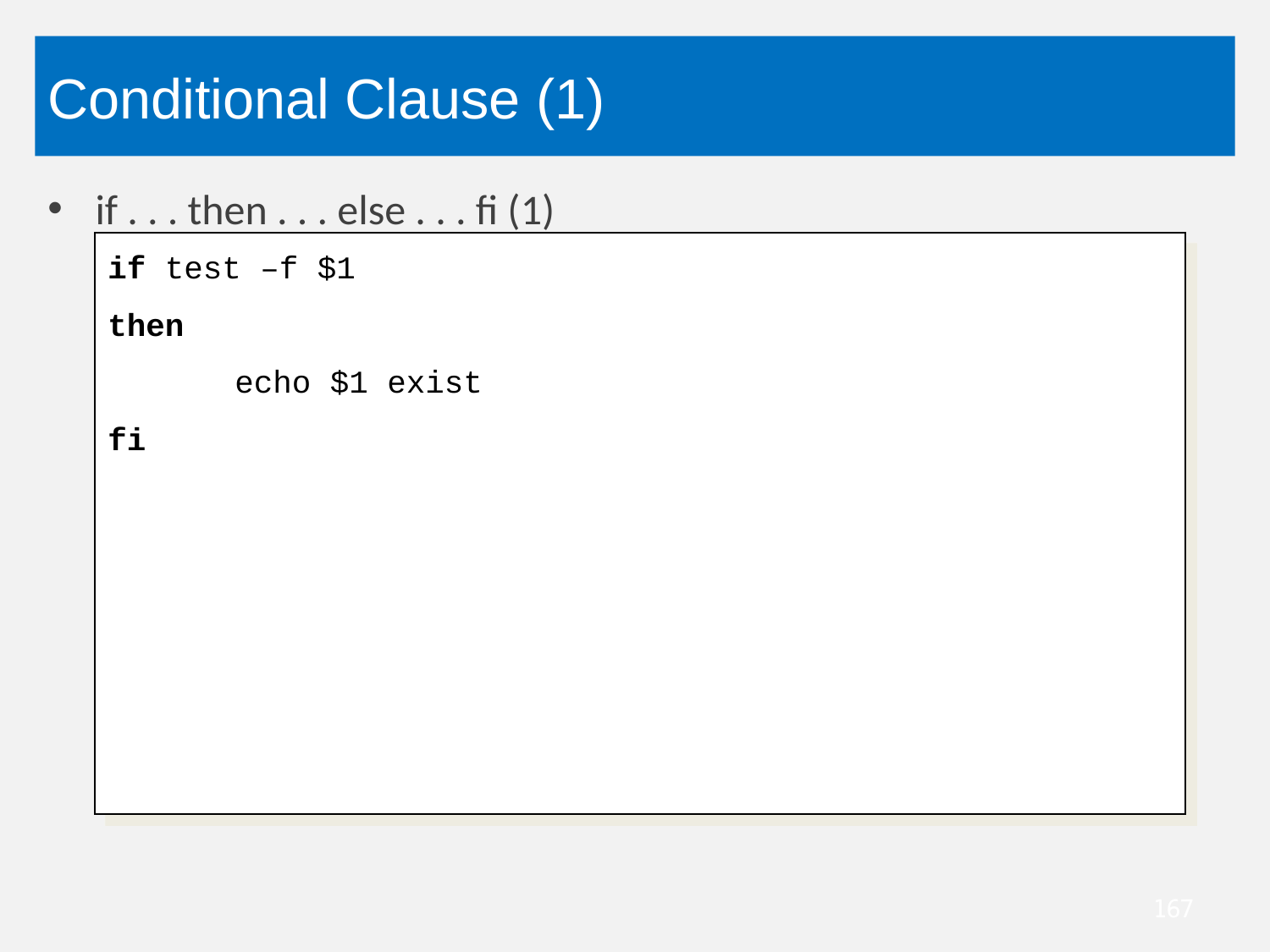

# Conditional Clause (1)
if . . . then . . . else . . . fi (1)
if test –f $1
then
	echo $1 exist
fi

167